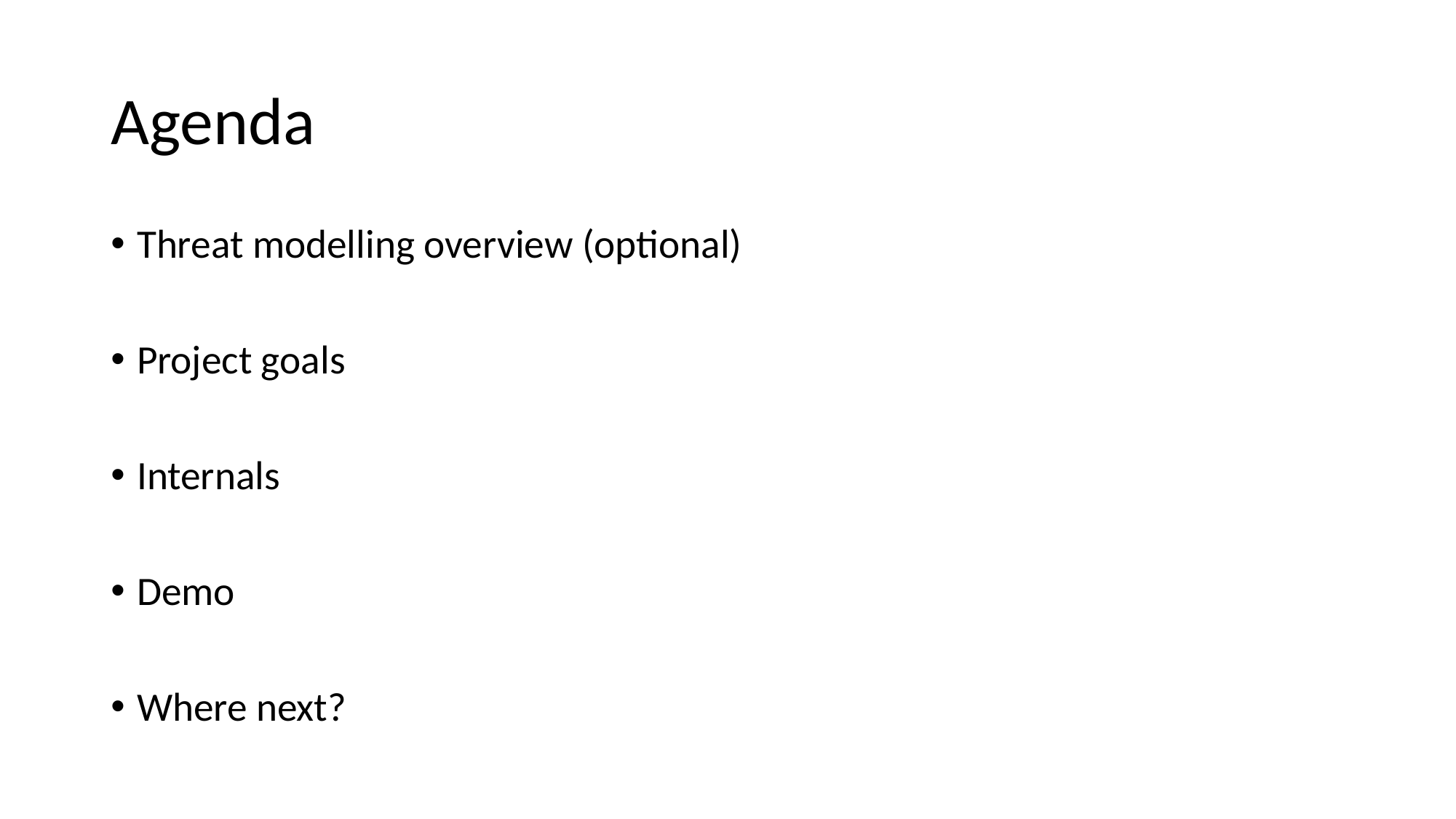

# Agenda
Threat modelling overview (optional)

Project goals

Internals

Demo

Where next?